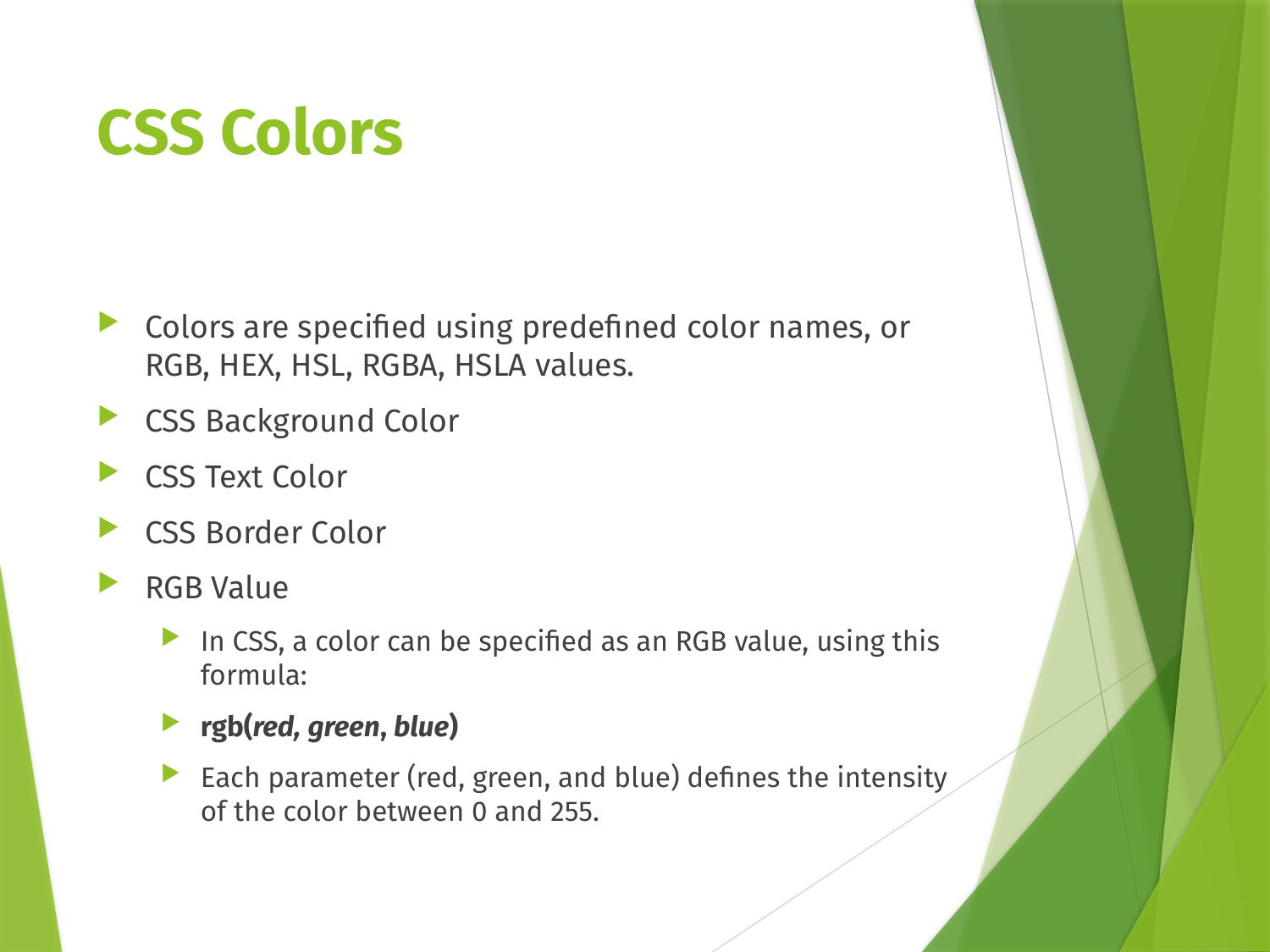

# CSS Colors
Colors are specified using predefined color names, or RGB, HEX, HSL, RGBA, HSLA values.
CSS Background Color
CSS Text Color
CSS Border Color
RGB Value
In CSS, a color can be specified as an RGB value, using this formula:
rgb(red, green, blue)
Each parameter (red, green, and blue) defines the intensity of the color between 0 and 255.